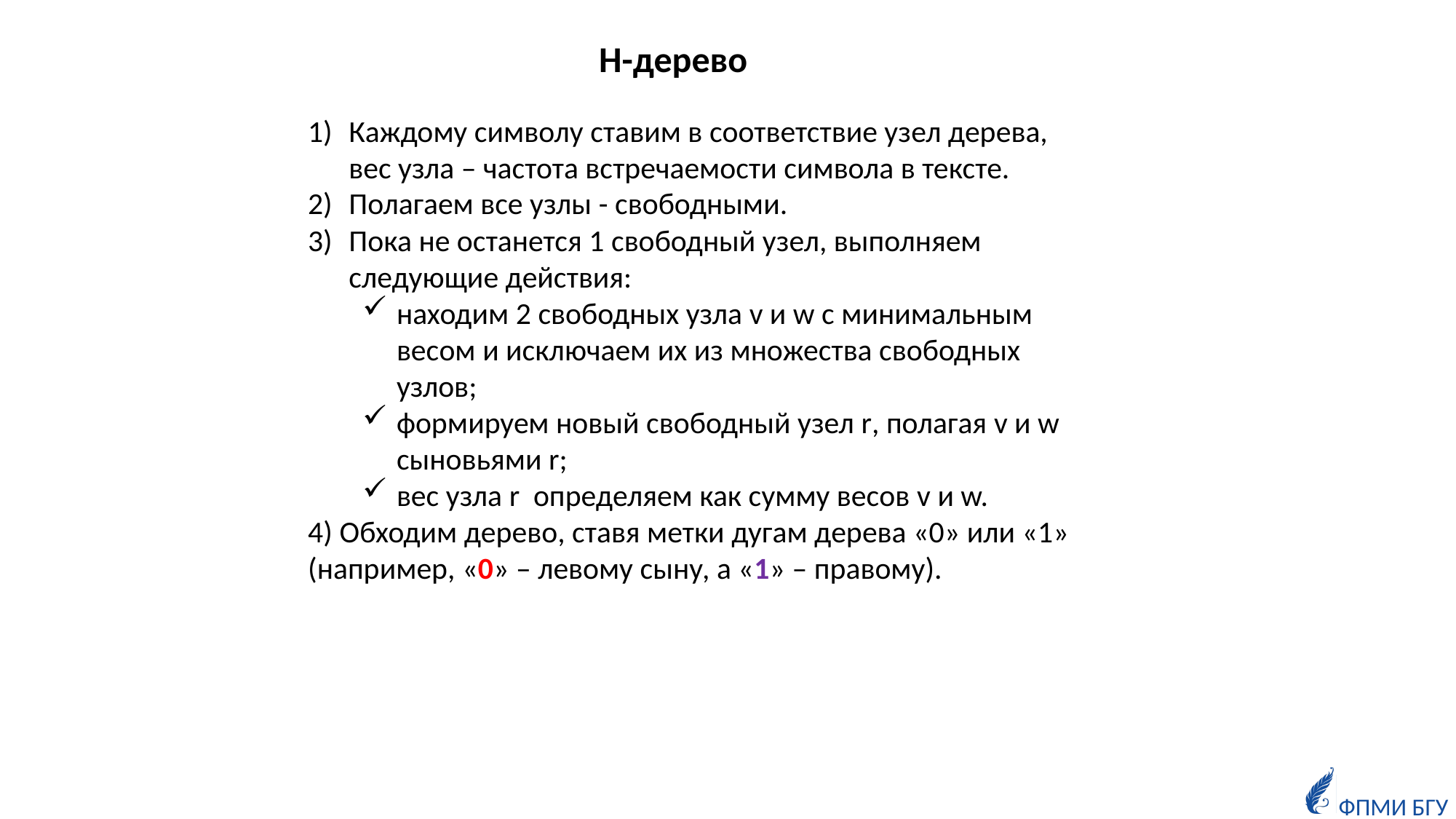

Н-дерево
Каждому символу ставим в соответствие узел дерева, вес узла – частота встречаемости символа в тексте.
Полагаем все узлы - свободными.
Пока не останется 1 свободный узел, выполняем следующие действия:
находим 2 свободных узла v и w с минимальным весом и исключаем их из множества свободных узлов;
формируем новый свободный узел r, полагая v и w  сыновьями r;
вес узла r  определяем как сумму весов v и w.
4) Обходим дерево, ставя метки дугам дерева «0» или «1» (например, «0» – левому сыну, а «1» – правому).